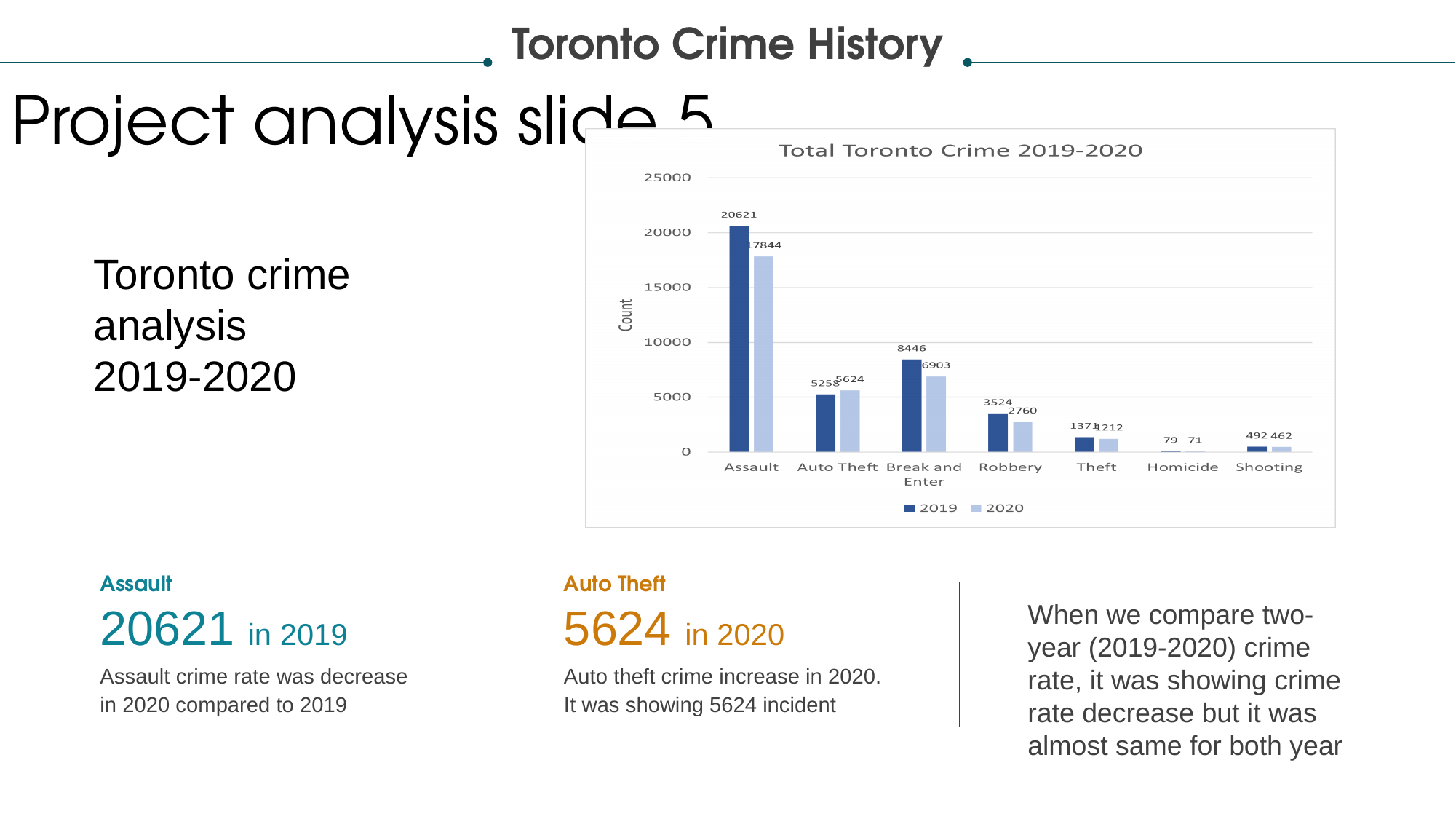

Toronto Crime History
Project analysis slide 5

### Chart

| Category |
|---|
Toronto crime analysis
2019-2020
Assault
Auto Theft
20621 in 2019
5624 in 2020
When we compare two-year (2019-2020) crime rate, it was showing crime rate decrease but it was almost same for both year
Assault crime rate was decrease in 2020 compared to 2019
Auto theft crime increase in 2020. It was showing 5624 incident